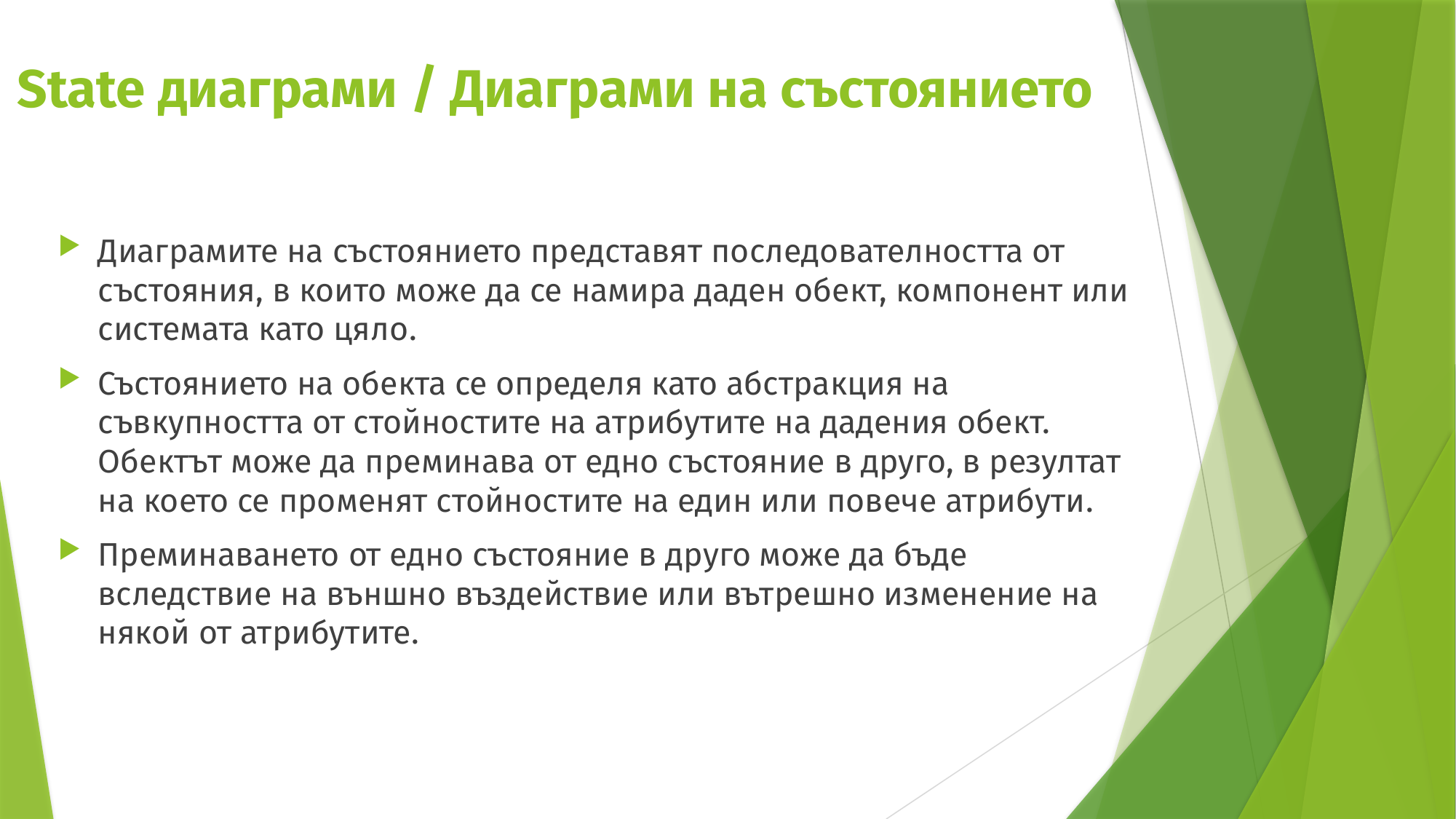

# State диаграми / Диаграми на състоянието
Диаграмите на състоянието представят последователността от състояния, в които може да се намира даден обект, компонент или системата като цяло.
Състоянието на обекта се определя като абстракция на съвкупността от стойностите на атрибутите на дадения обект. Обектът може да преминава от едно състояние в друго, в резултат на което се променят стойностите на един или повече атрибути.
Преминаването от едно състояние в друго може да бъде вследствие на външно въздействие или вътрешно изменение на някой от атрибутите.